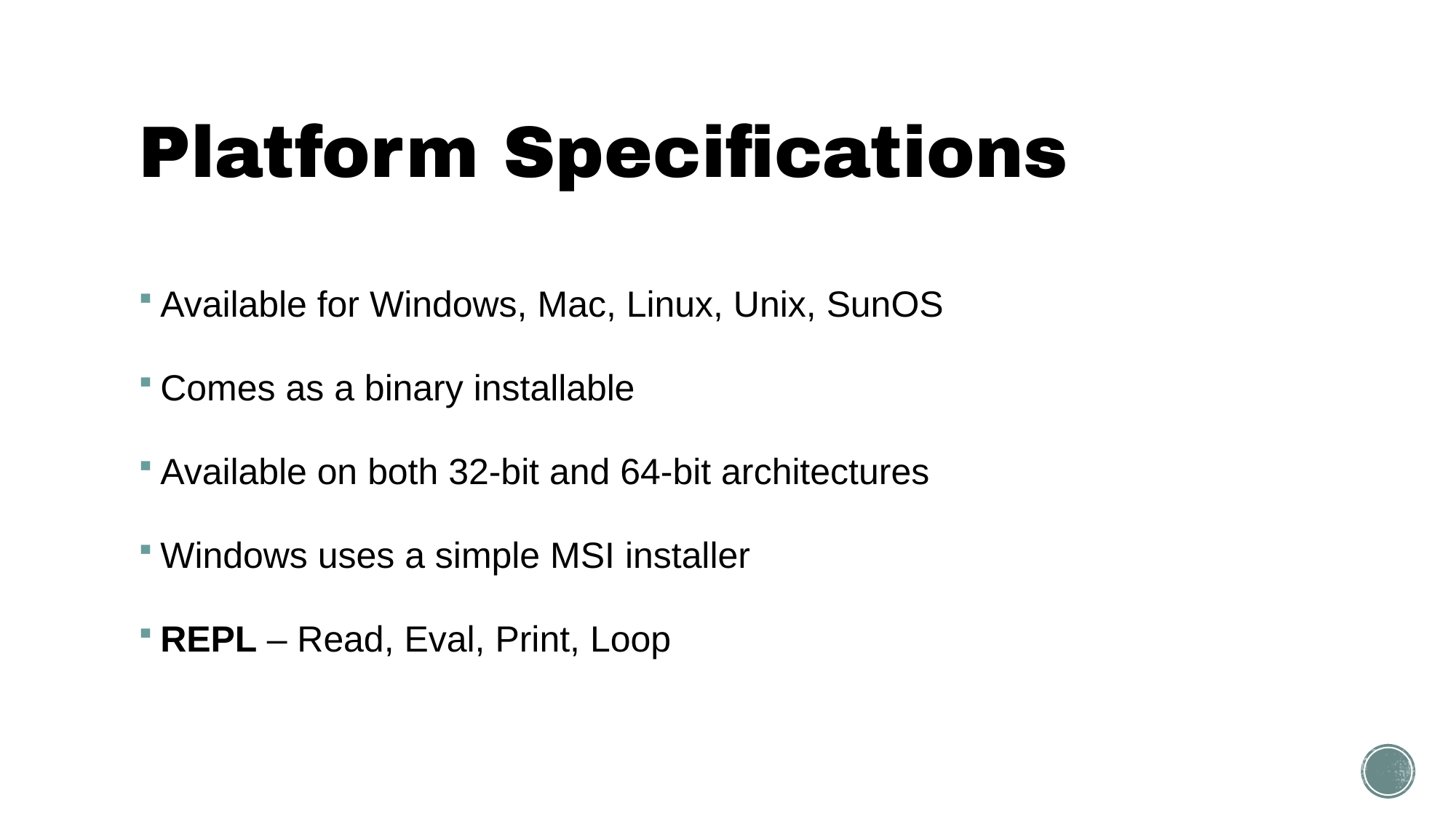

# Platform Specifications
Available for Windows, Mac, Linux, Unix, SunOS
Comes as a binary installable
Available on both 32-bit and 64-bit architectures
Windows uses a simple MSI installer
REPL – Read, Eval, Print, Loop